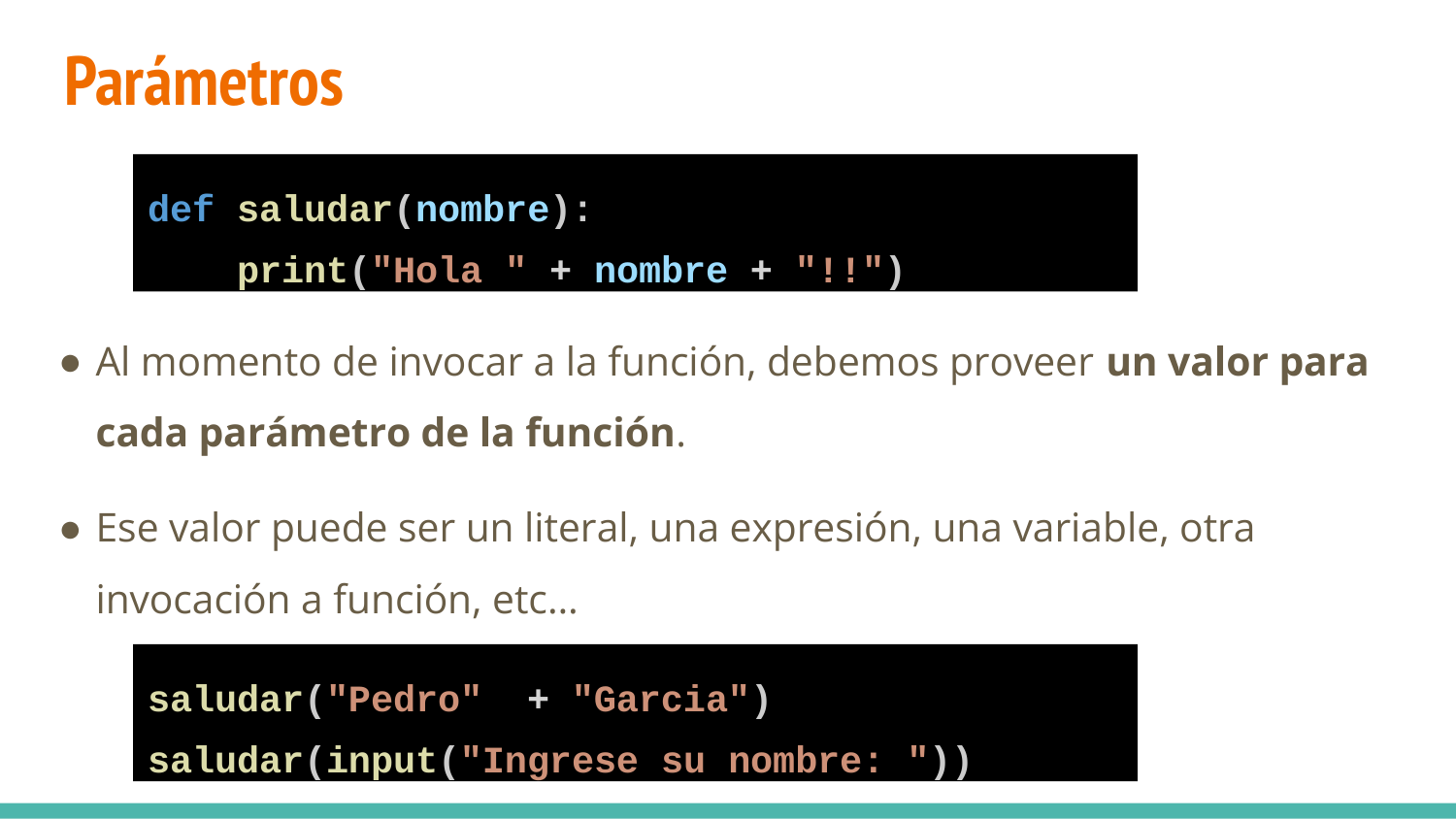

# Parámetros
def saludar(nombre):
    print("Hola " + nombre + "!!")
Al momento de invocar a la función, debemos proveer un valor para cada parámetro de la función.
Ese valor puede ser un literal, una expresión, una variable, otra invocación a función, etc…
saludar("Pedro"  + "Garcia")
saludar(input("Ingrese su nombre: "))